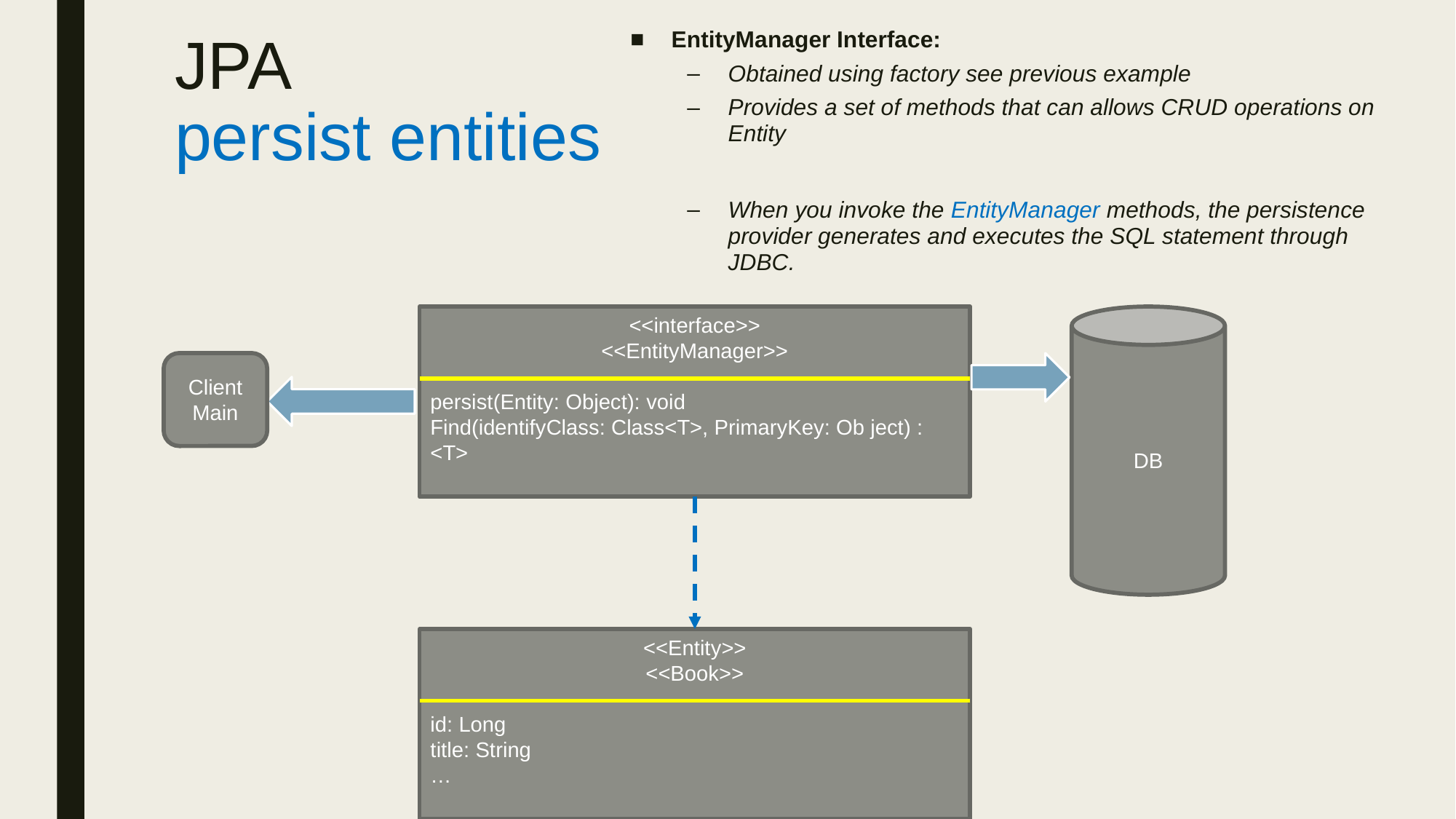

EntityManager Interface:
Obtained using factory see previous example
Provides a set of methods that can allows CRUD operations on Entity

When you invoke the EntityManager methods, the persistence provider generates and executes the SQL statement through JDBC.

# JPA persist entities
<<interface>>
<<EntityManager>>

persist(Entity: Object): void
Find(identifyClass: Class<T>, PrimaryKey: Ob ject) : <T>

DB
Client
Main

<<Entity>>
<<Book>>

id: Long
title: String
…